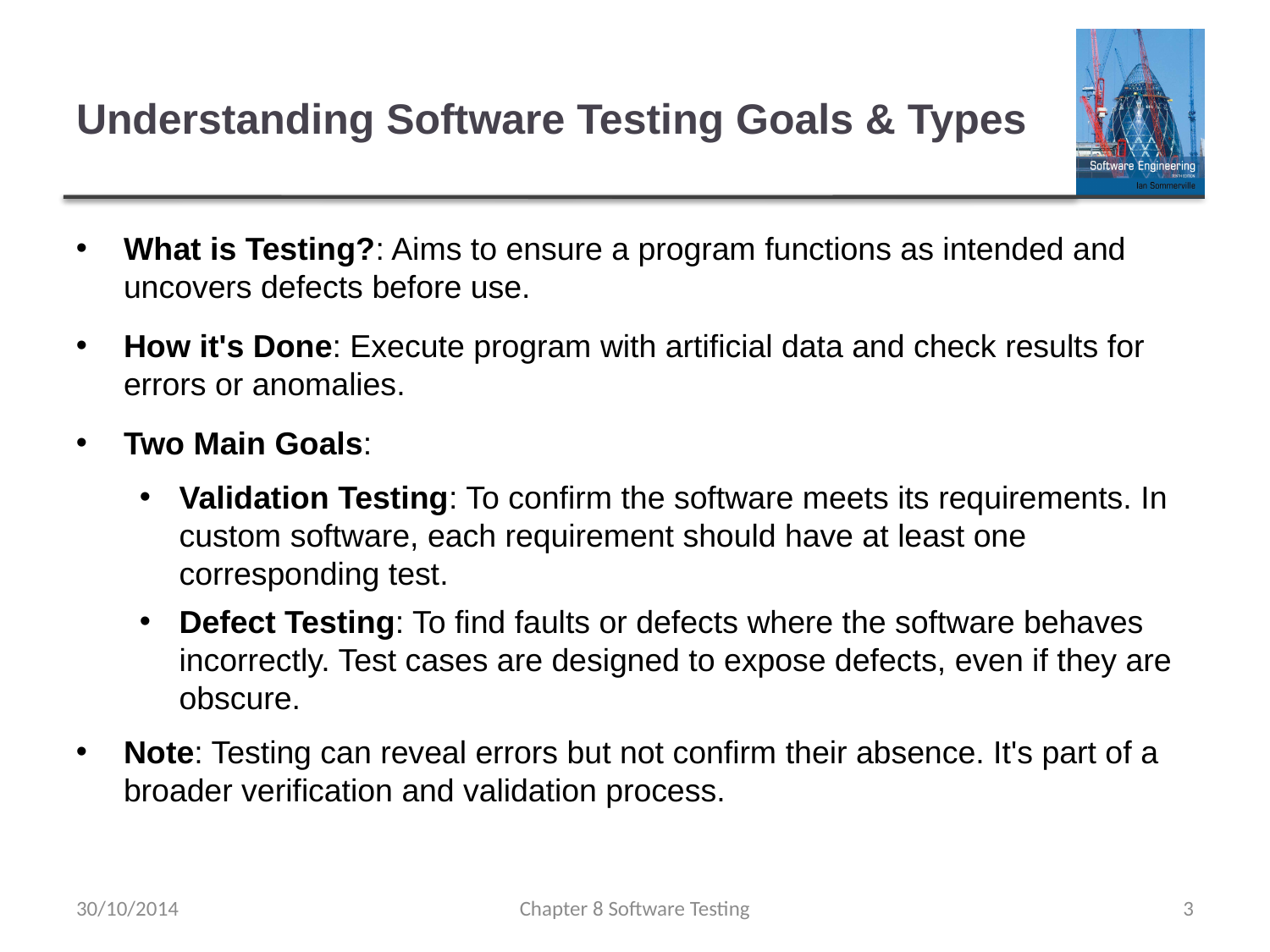

# Understanding Software Testing Goals & Types
What is Testing?: Aims to ensure a program functions as intended and uncovers defects before use.
How it's Done: Execute program with artificial data and check results for errors or anomalies.
Two Main Goals:
Validation Testing: To confirm the software meets its requirements. In custom software, each requirement should have at least one corresponding test.
Defect Testing: To find faults or defects where the software behaves incorrectly. Test cases are designed to expose defects, even if they are obscure.
Note: Testing can reveal errors but not confirm their absence. It's part of a broader verification and validation process.

30/10/2014
Chapter 8 Software Testing
3